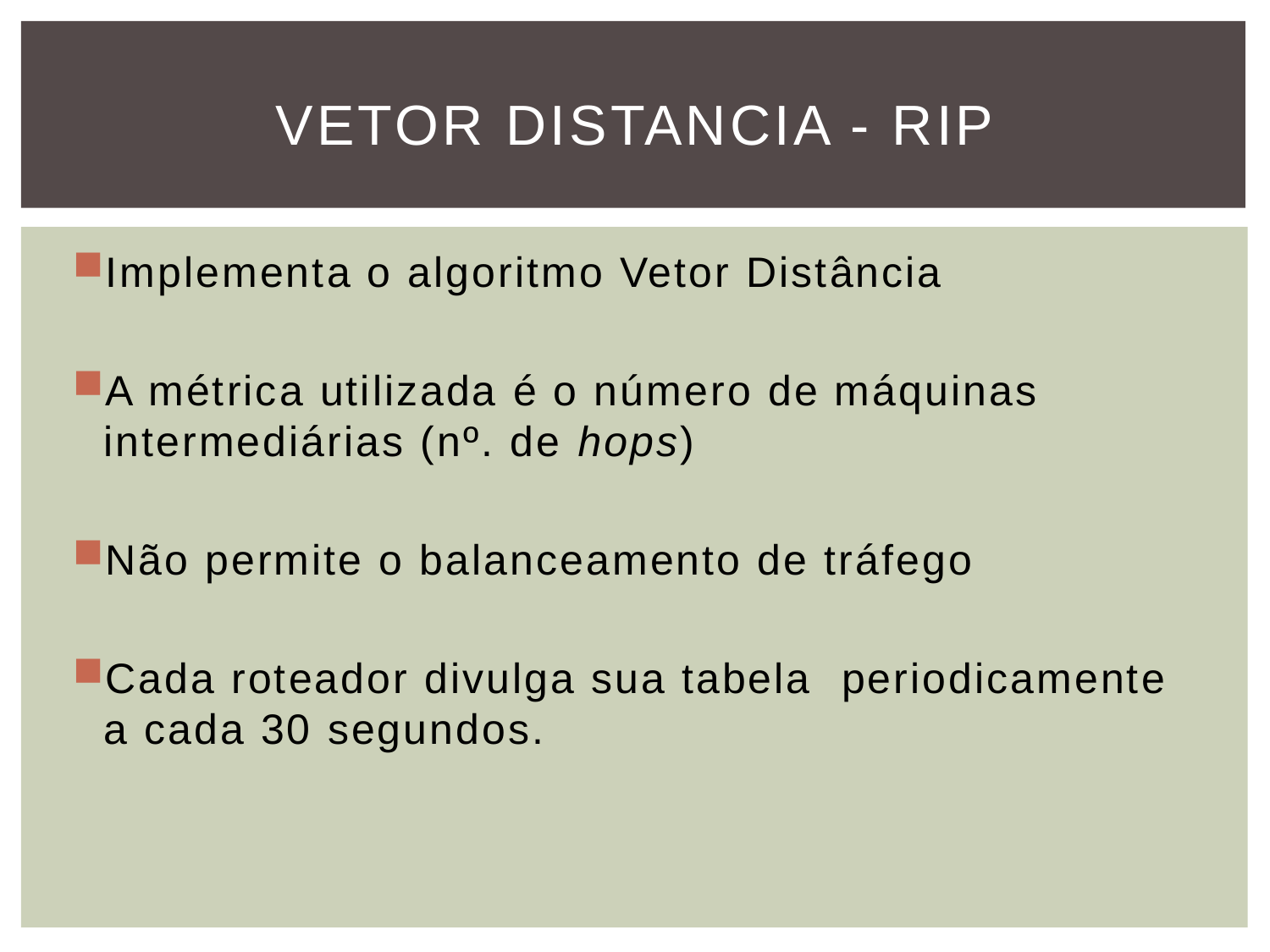

# VETOR DISTANCIA - RIP
Implementa o algoritmo Vetor Distância

A métrica utilizada é o número de máquinas intermediárias (nº. de hops)

Não permite o balanceamento de tráfego

Cada roteador divulga sua tabela  periodicamente a cada 30 segundos.